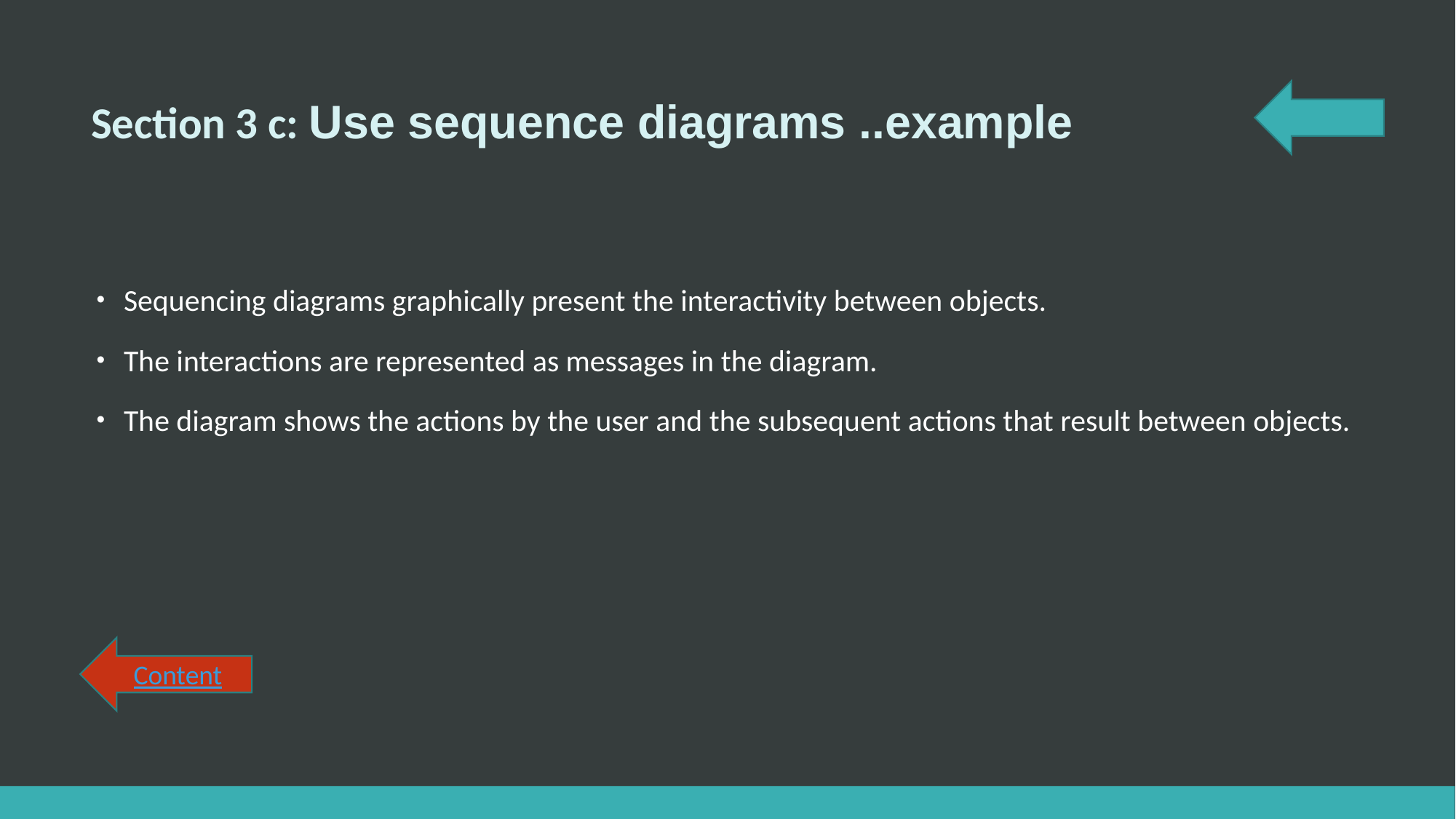

# Section 3 c: Use sequence diagrams ..example

Sequencing diagrams graphically present the interactivity between objects.
The interactions are represented as messages in the diagram.
The diagram shows the actions by the user and the subsequent actions that result between objects.

Content